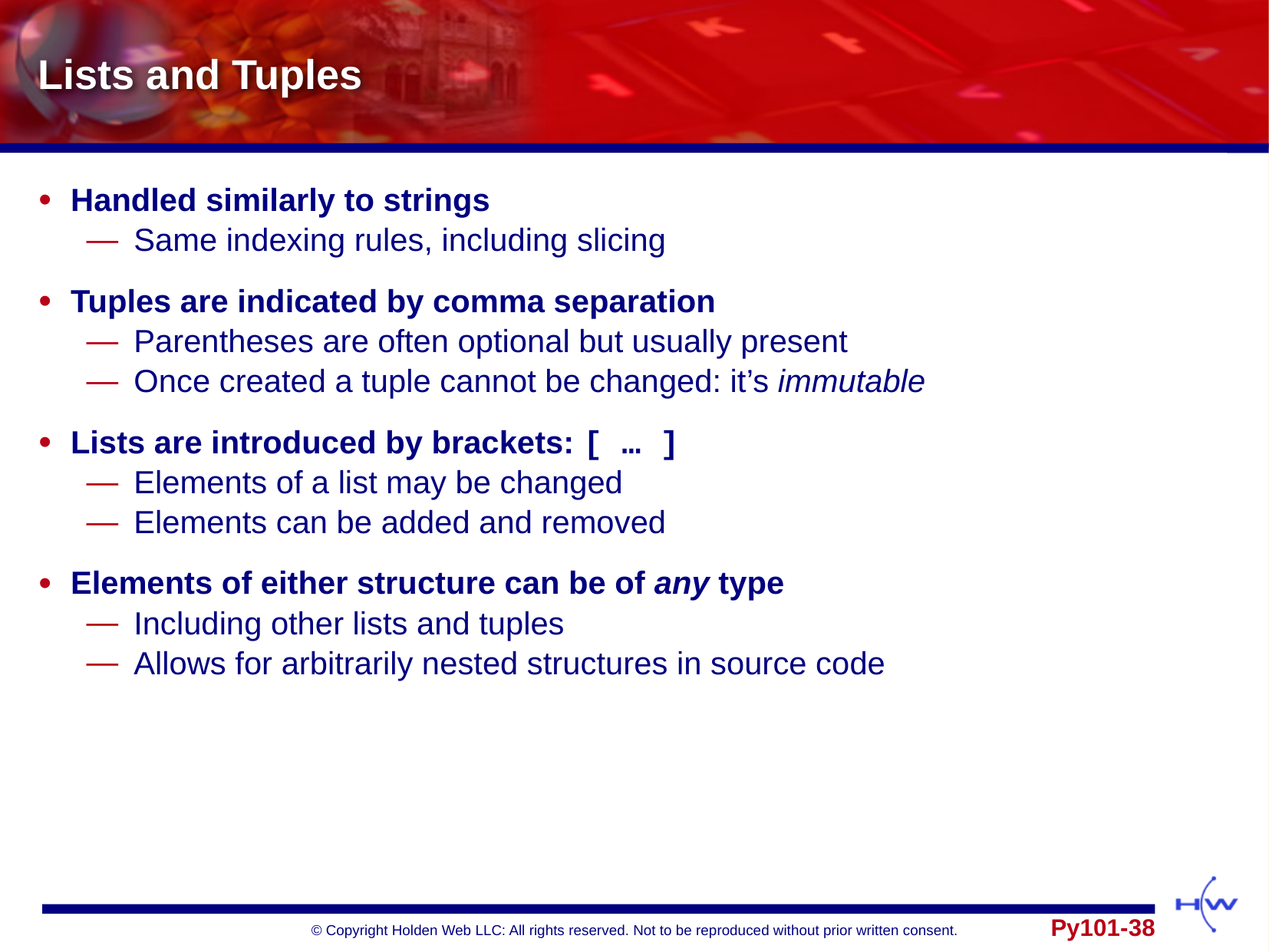

# Lists and Tuples
Handled similarly to strings
Same indexing rules, including slicing
Tuples are indicated by comma separation
Parentheses are often optional but usually present
Once created a tuple cannot be changed: it’s immutable
Lists are introduced by brackets: [ … ]
Elements of a list may be changed
Elements can be added and removed
Elements of either structure can be of any type
Including other lists and tuples
Allows for arbitrarily nested structures in source code